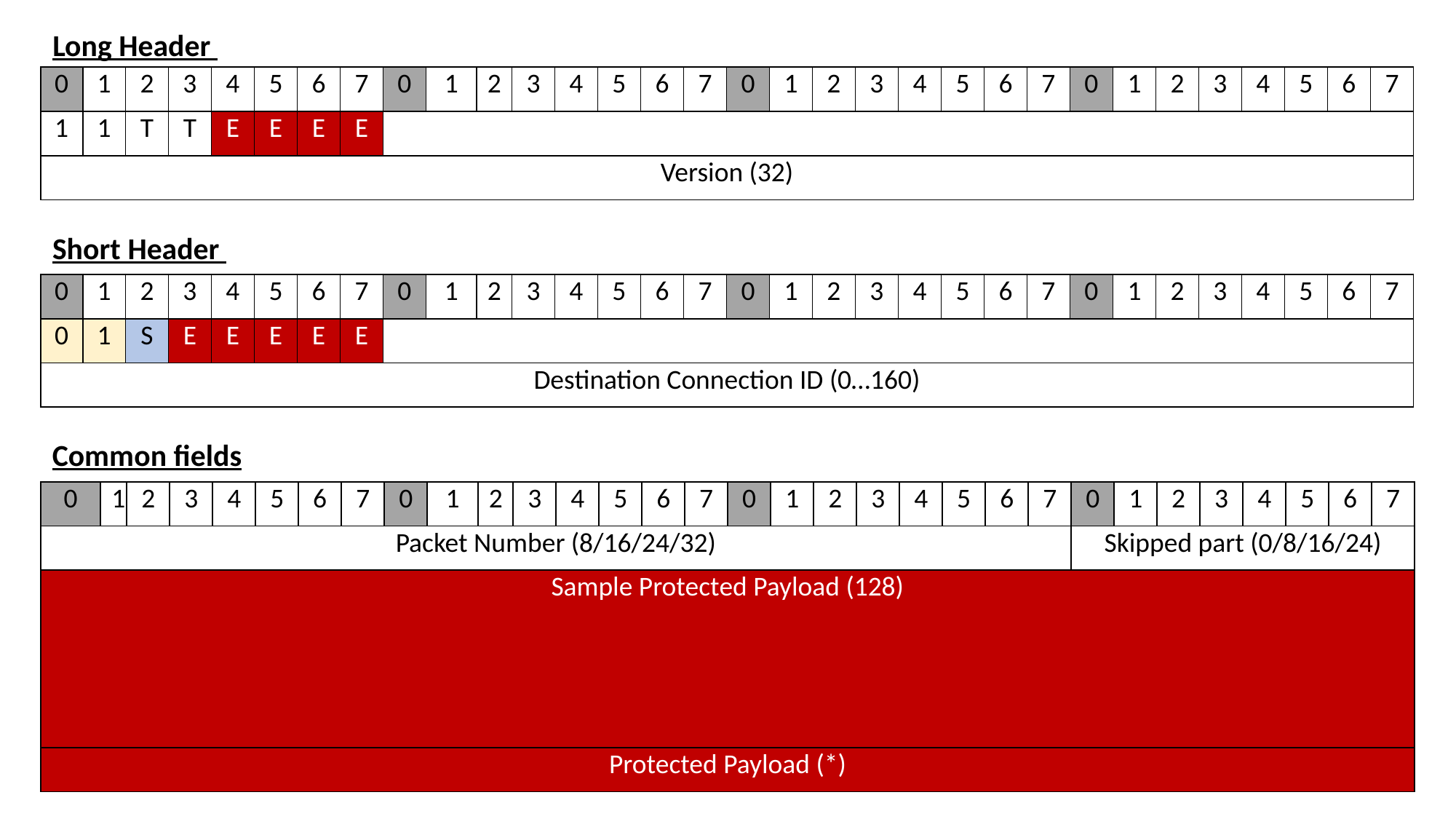

Long Header
| 0 | 1 | 2 | 3 | 4 | 5 | 6 | 7 | 0 | 1 | 2 | 3 | 4 | 5 | 6 | 7 | 0 | 1 | 2 | 3 | 4 | 5 | 6 | 7 | 0 | 1 | 2 | 3 | 4 | 5 | 6 | 7 |
| --- | --- | --- | --- | --- | --- | --- | --- | --- | --- | --- | --- | --- | --- | --- | --- | --- | --- | --- | --- | --- | --- | --- | --- | --- | --- | --- | --- | --- | --- | --- | --- |
| 1 | 1 | T | T | E | E | E | E |  |  |  |  |  |  |  |  |  |  |  |  |  |  |  |  |  |  |  |  |  |  |  |  |
| Version (32) |  |  |  |  |  |  |  |  |  |  |  |  |  |  |  |  |  |  |  |  |  |  |  |  |  |  |  |  |  |  |  |
Short Header
| 0 | 1 | 2 | 3 | 4 | 5 | 6 | 7 | 0 | 1 | 2 | 3 | 4 | 5 | 6 | 7 | 0 | 1 | 2 | 3 | 4 | 5 | 6 | 7 | 0 | 1 | 2 | 3 | 4 | 5 | 6 | 7 |
| --- | --- | --- | --- | --- | --- | --- | --- | --- | --- | --- | --- | --- | --- | --- | --- | --- | --- | --- | --- | --- | --- | --- | --- | --- | --- | --- | --- | --- | --- | --- | --- |
| 0 | 1 | S | E | E | E | E | E |  |  |  |  |  |  |  |  |  |  |  |  |  |  |  |  |  |  |  |  |  |  |  |  |
| Destination Connection ID (0…160) |  |  |  |  |  |  |  |  |  |  |  |  |  |  |  |  |  |  |  |  |  |  |  |  |  |  |  |  |  |  |  |
Common fields
| 0 | 1 | 2 | 3 | 4 | 5 | 6 | 7 | 0 | 1 | 2 | 3 | 4 | 5 | 6 | 7 | 0 | 1 | 2 | 3 | 4 | 5 | 6 | 7 | 0 | 1 | 2 | 3 | 4 | 5 | 6 | 7 |
| --- | --- | --- | --- | --- | --- | --- | --- | --- | --- | --- | --- | --- | --- | --- | --- | --- | --- | --- | --- | --- | --- | --- | --- | --- | --- | --- | --- | --- | --- | --- | --- |
| Packet Number (8/16/24/32) |  |  |  |  |  |  |  |  |  |  |  |  |  |  |  |  |  |  |  |  |  |  |  | Skipped part (0/8/16/24) |  |  |  |  |  |  |  |
| Sample Protected Payload (128) |  |  |  |  |  |  |  |  |  |  |  |  |  |  |  |  |  |  |  |  |  |  |  |  |  |  |  |  |  |  |  |
| Protected Payload (\*) |  |  |  |  |  |  |  |  |  |  |  |  |  |  |  |  |  |  |  |  |  |  |  |  |  |  |  |  |  |  |  |